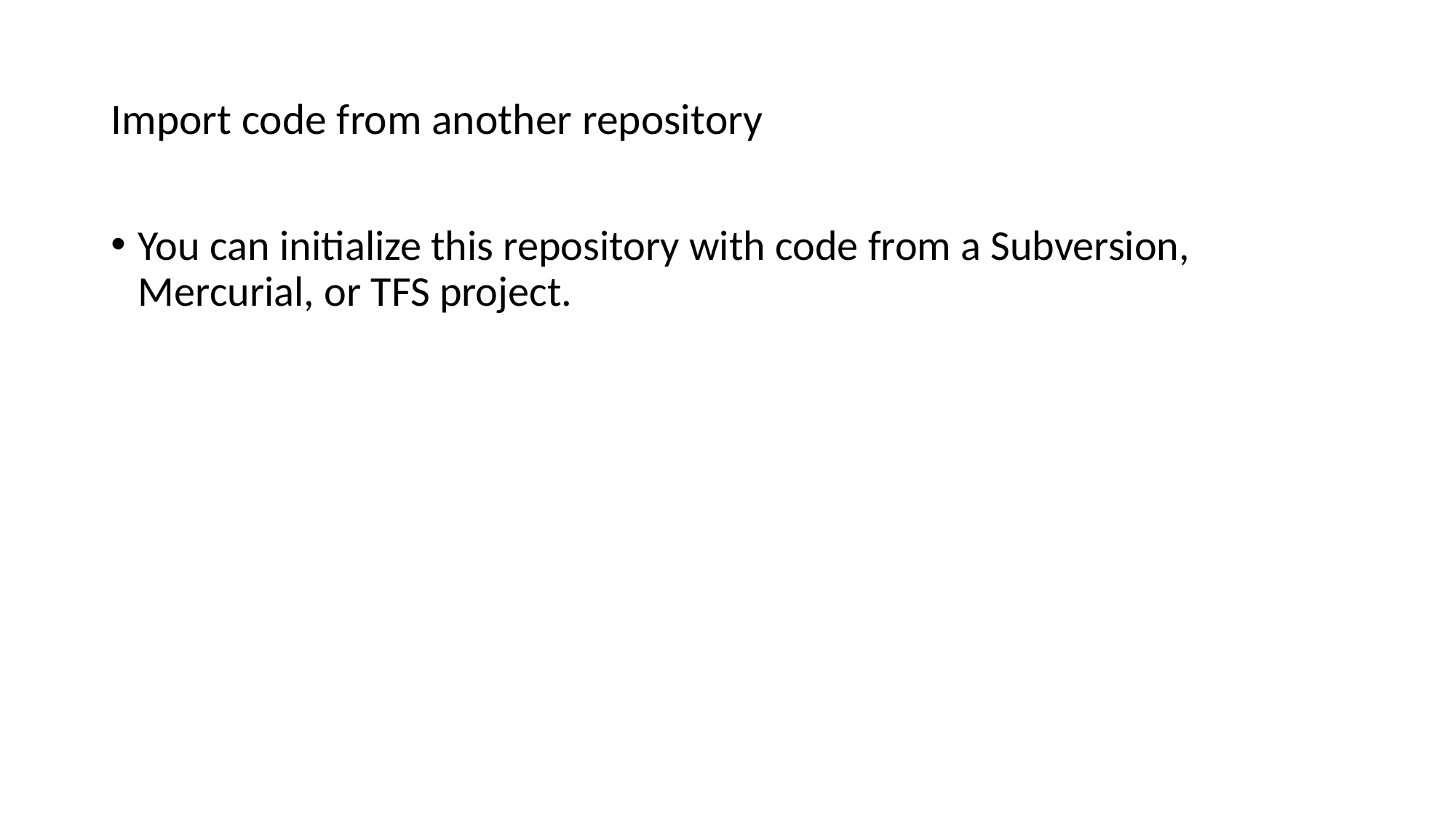

# Import code from another repository
You can initialize this repository with code from a Subversion, Mercurial, or TFS project.